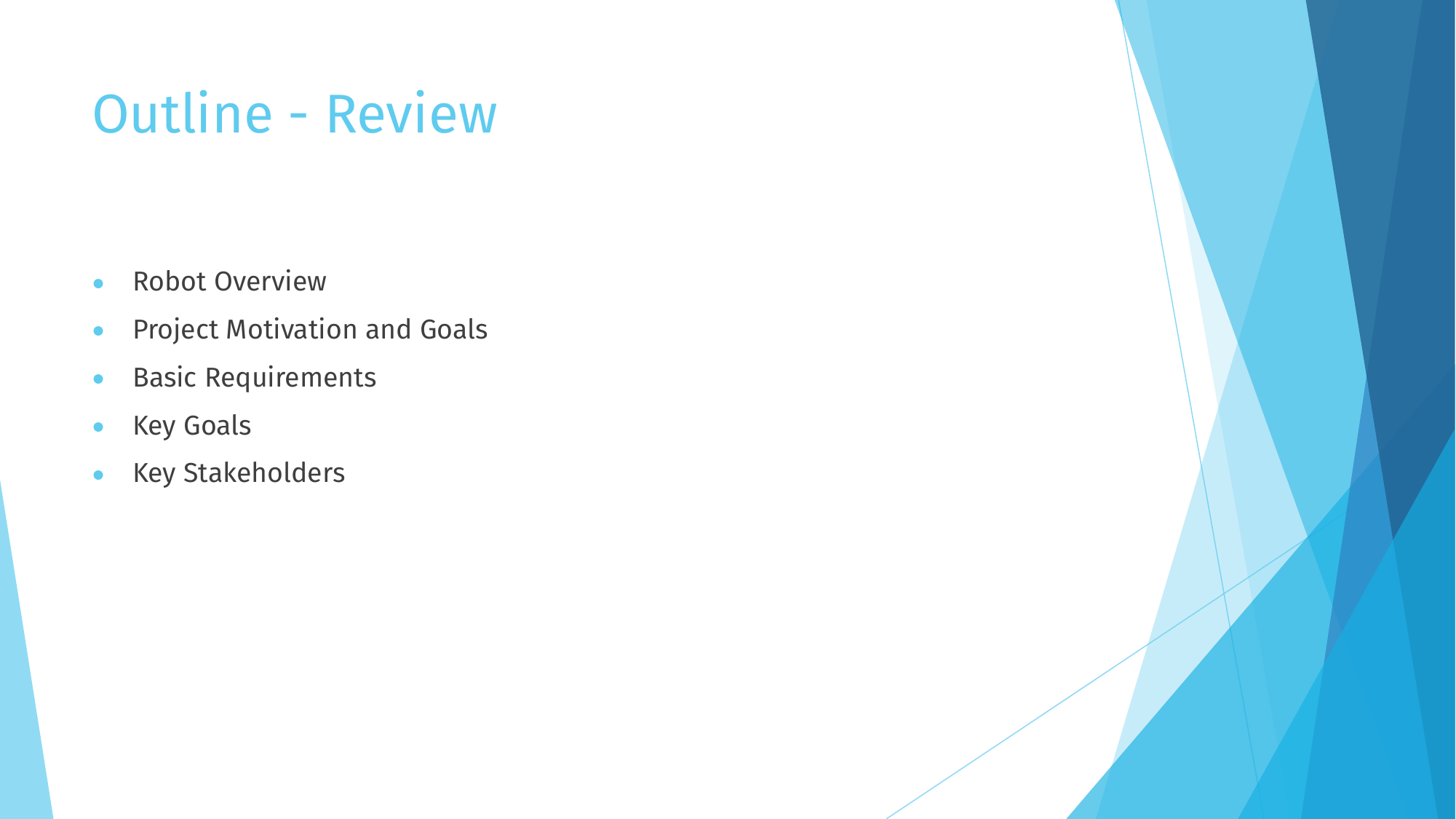

# Outline - Review
Robot Overview
Project Motivation and Goals
Basic Requirements
Key Goals
Key Stakeholders